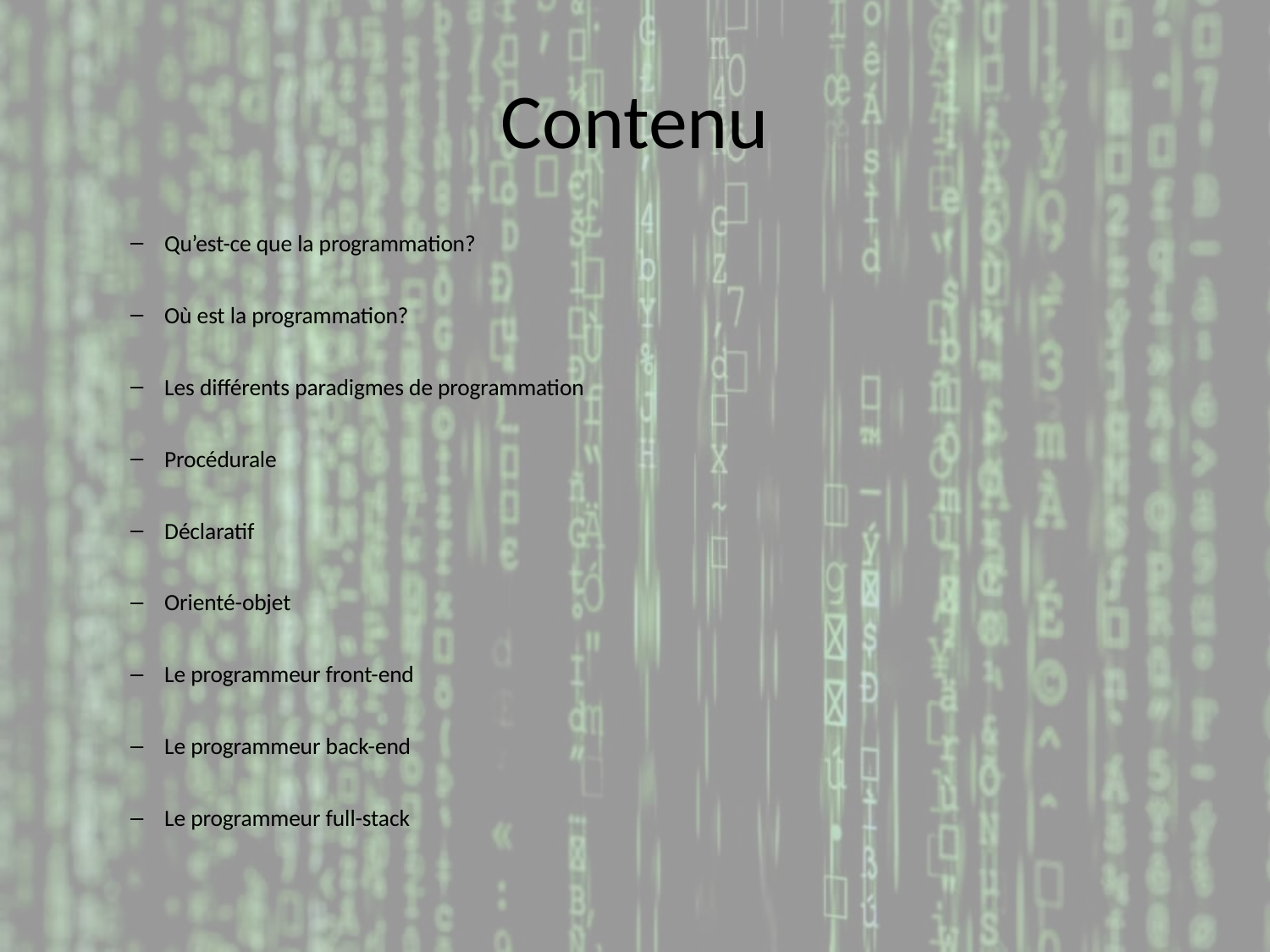

# Contenu
Qu’est-ce que la programmation?

Où est la programmation?

Les différents paradigmes de programmation

Procédurale

Déclaratif

Orienté-objet

Le programmeur front-end

Le programmeur back-end

Le programmeur full-stack